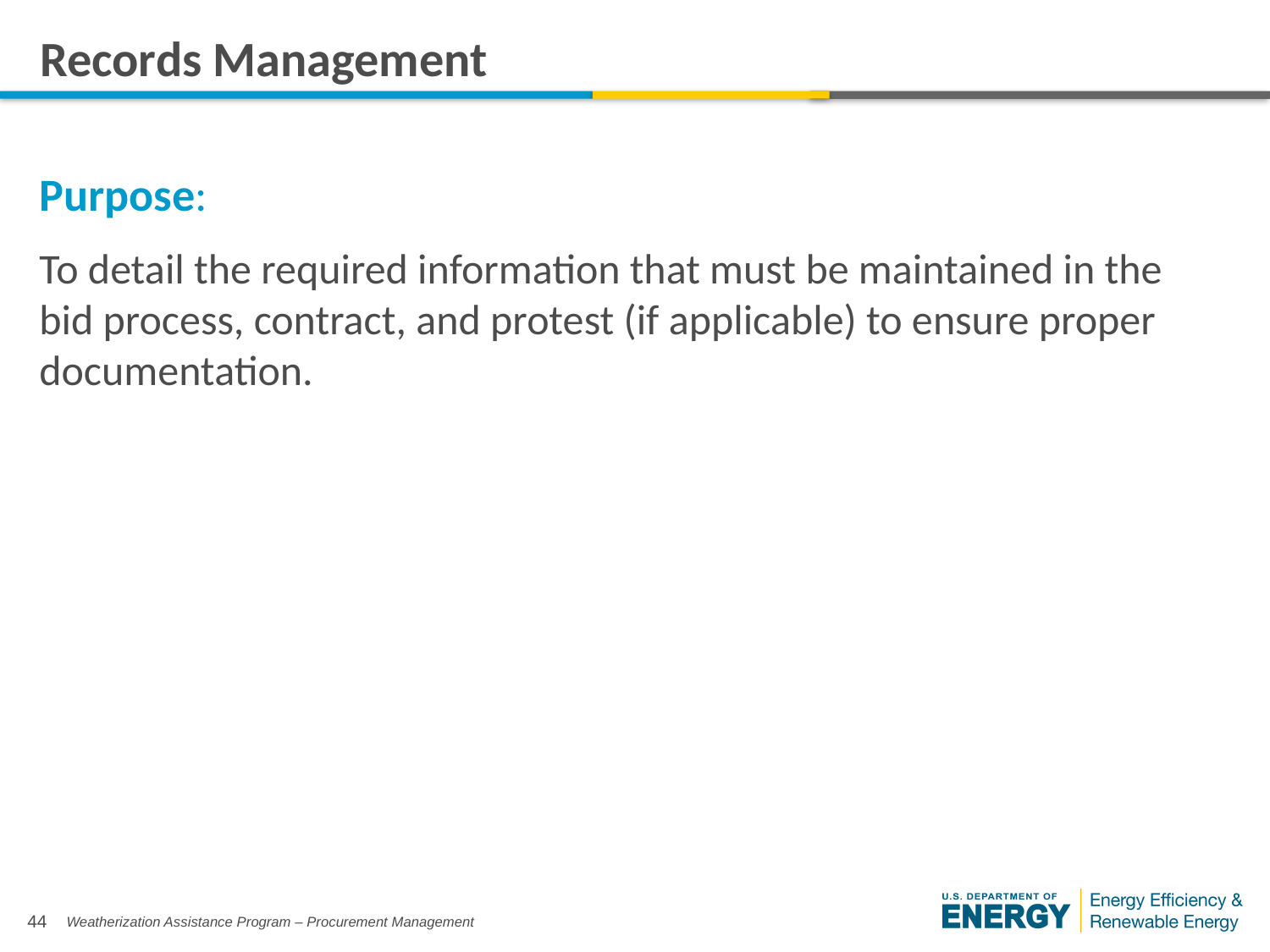

# Records Management
Purpose:
To detail the required information that must be maintained in the
bid process, contract, and protest (if applicable) to ensure proper documentation.